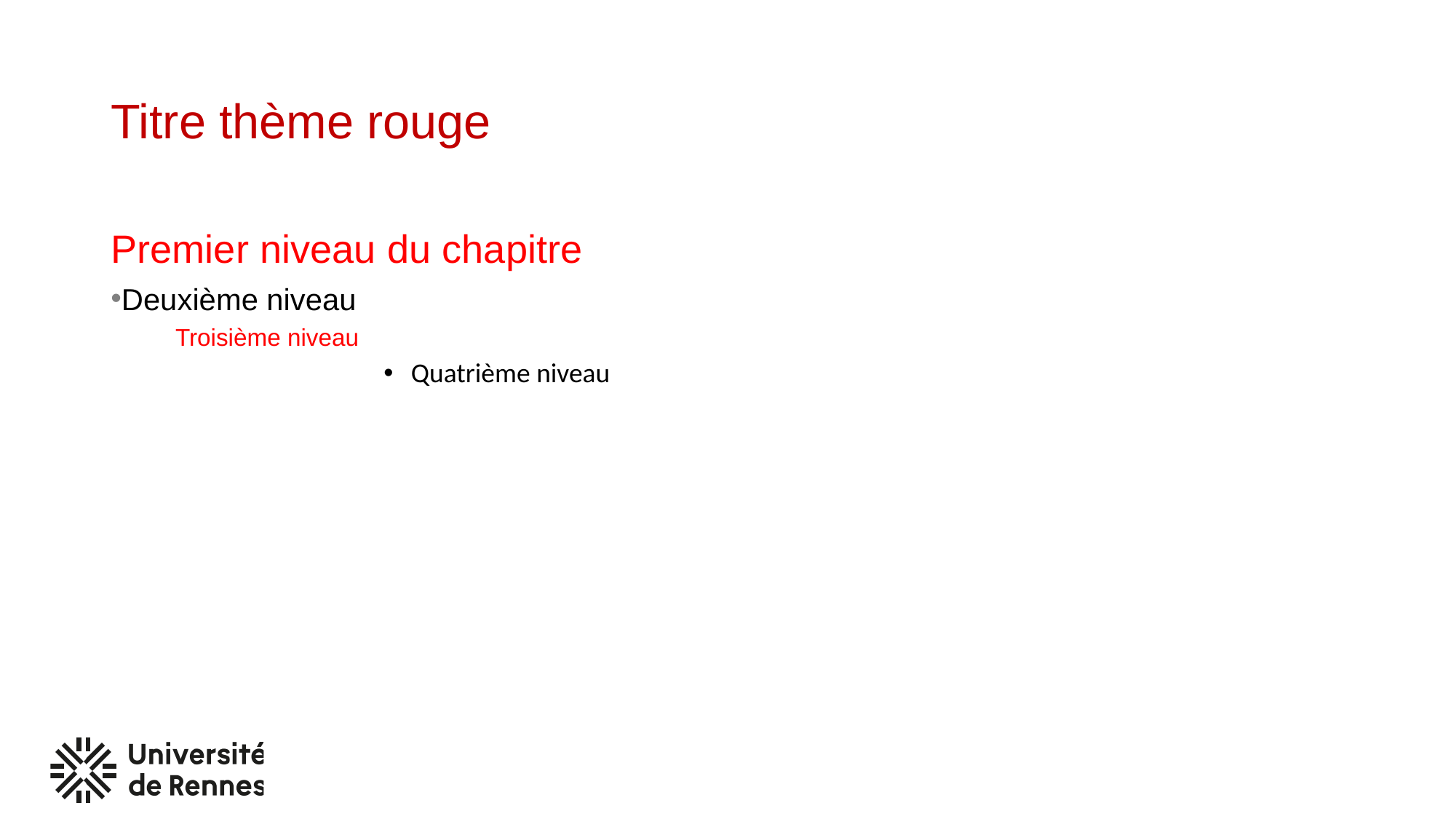

# Titre thème rouge
Premier niveau du chapitre
Deuxième niveau
Troisième niveau
Quatrième niveau